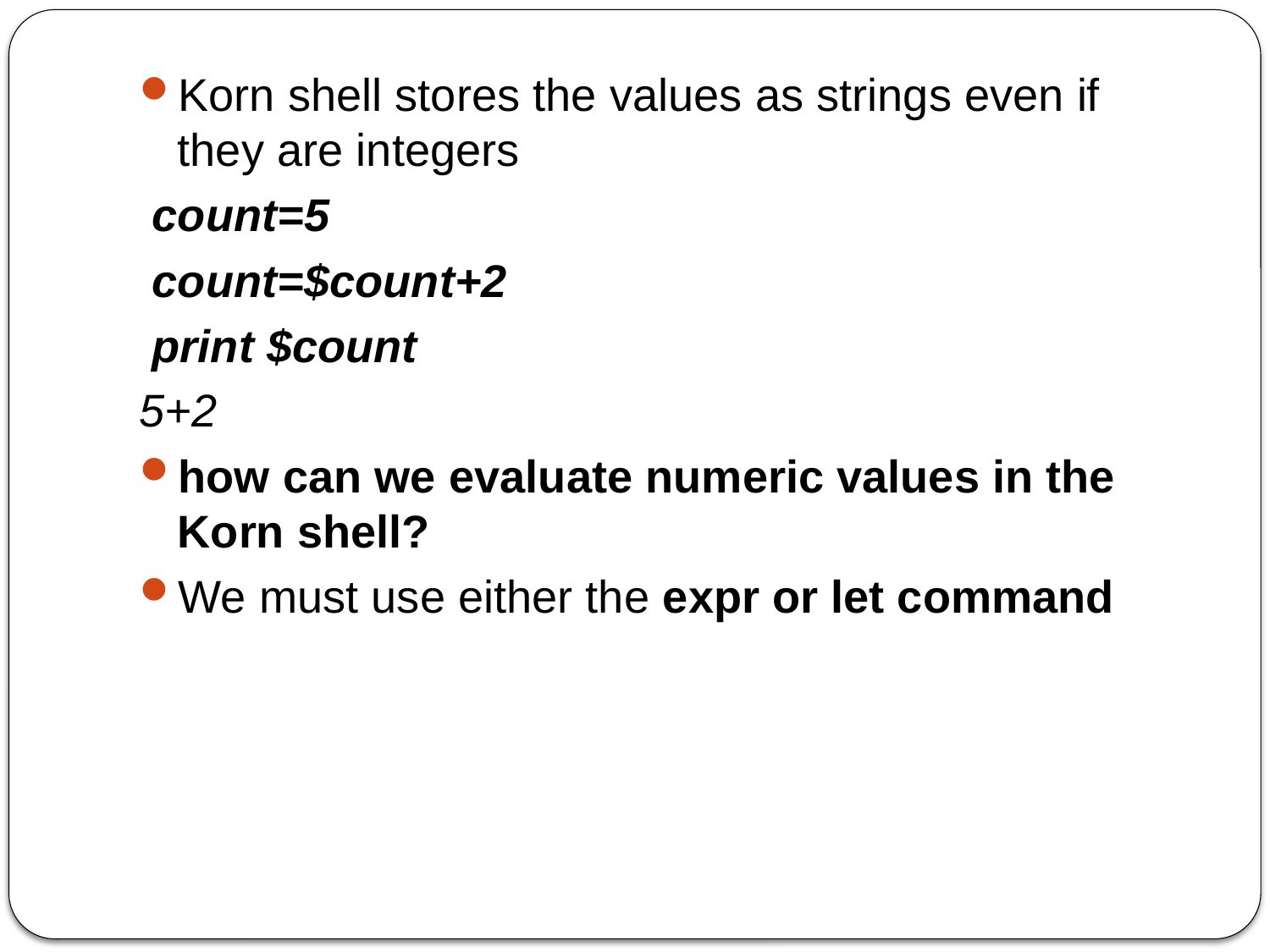

Korn shell stores the values as strings even if they are integers
 count=5
 count=$count+2
 print $count
5+2
how can we evaluate numeric values in the Korn shell?
We must use either the expr or let command